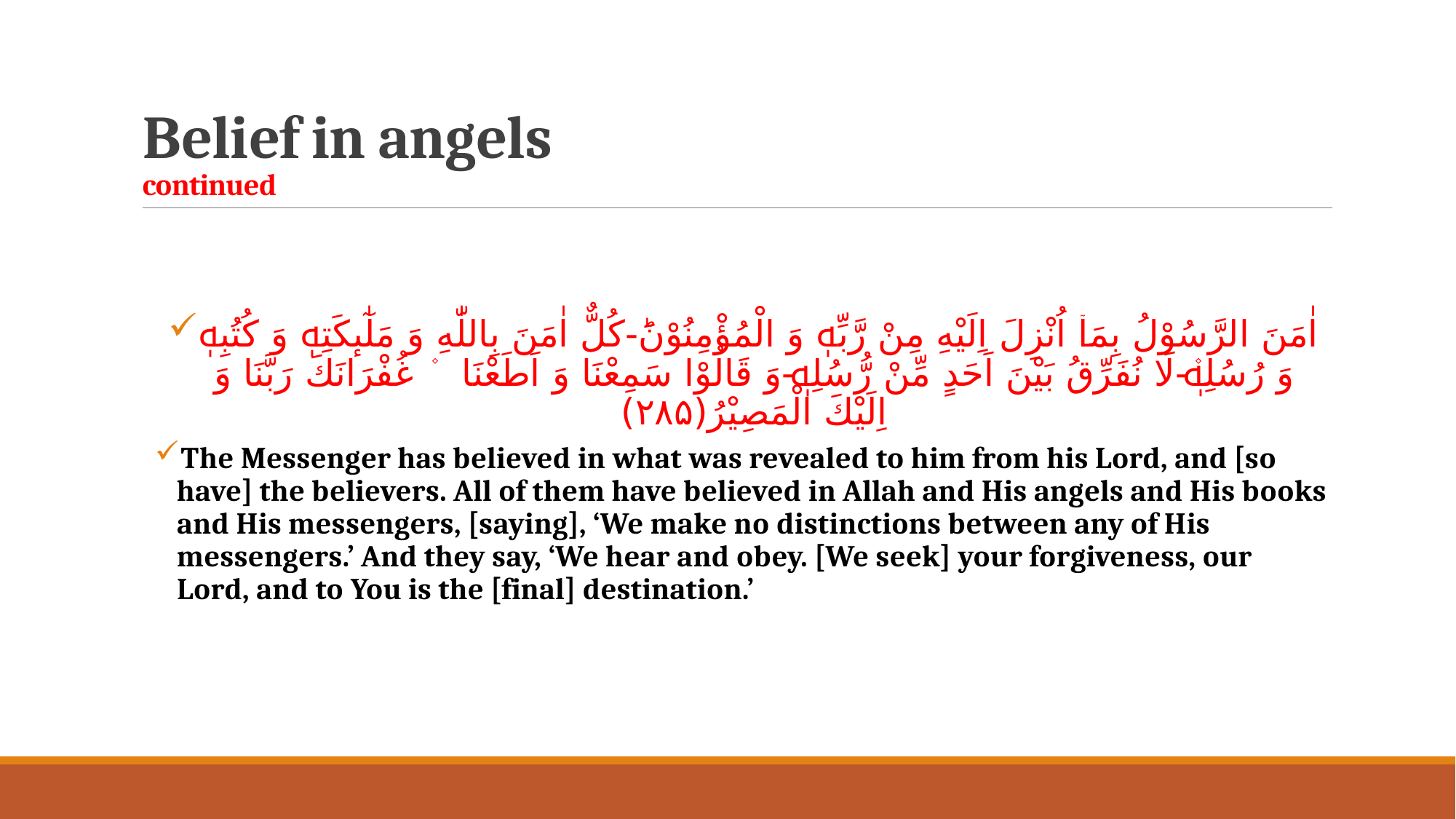

# Belief in angels continued
اٰمَنَ الرَّسُوْلُ بِمَاۤ اُنْزِلَ اِلَیْهِ مِنْ رَّبِّهٖ وَ الْمُؤْمِنُوْنَؕ-كُلٌّ اٰمَنَ بِاللّٰهِ وَ مَلٰٓىٕكَتِهٖ وَ كُتُبِهٖ وَ رُسُلِهٖ۫-لَا نُفَرِّقُ بَیْنَ اَحَدٍ مِّنْ رُّسُلِهٖ۫-وَ قَالُوْا سَمِعْنَا وَ اَطَعْنَا ﱪ غُفْرَانَكَ رَبَّنَا وَ اِلَیْكَ الْمَصِیْرُ(۲۸۵)
The Messenger has believed in what was revealed to him from his Lord, and [so have] the believers. All of them have believed in Allah and His angels and His books and His messengers, [saying], ‘We make no distinctions between any of His messengers.’ And they say, ‘We hear and obey. [We seek] your forgiveness, our Lord, and to You is the [final] destination.’